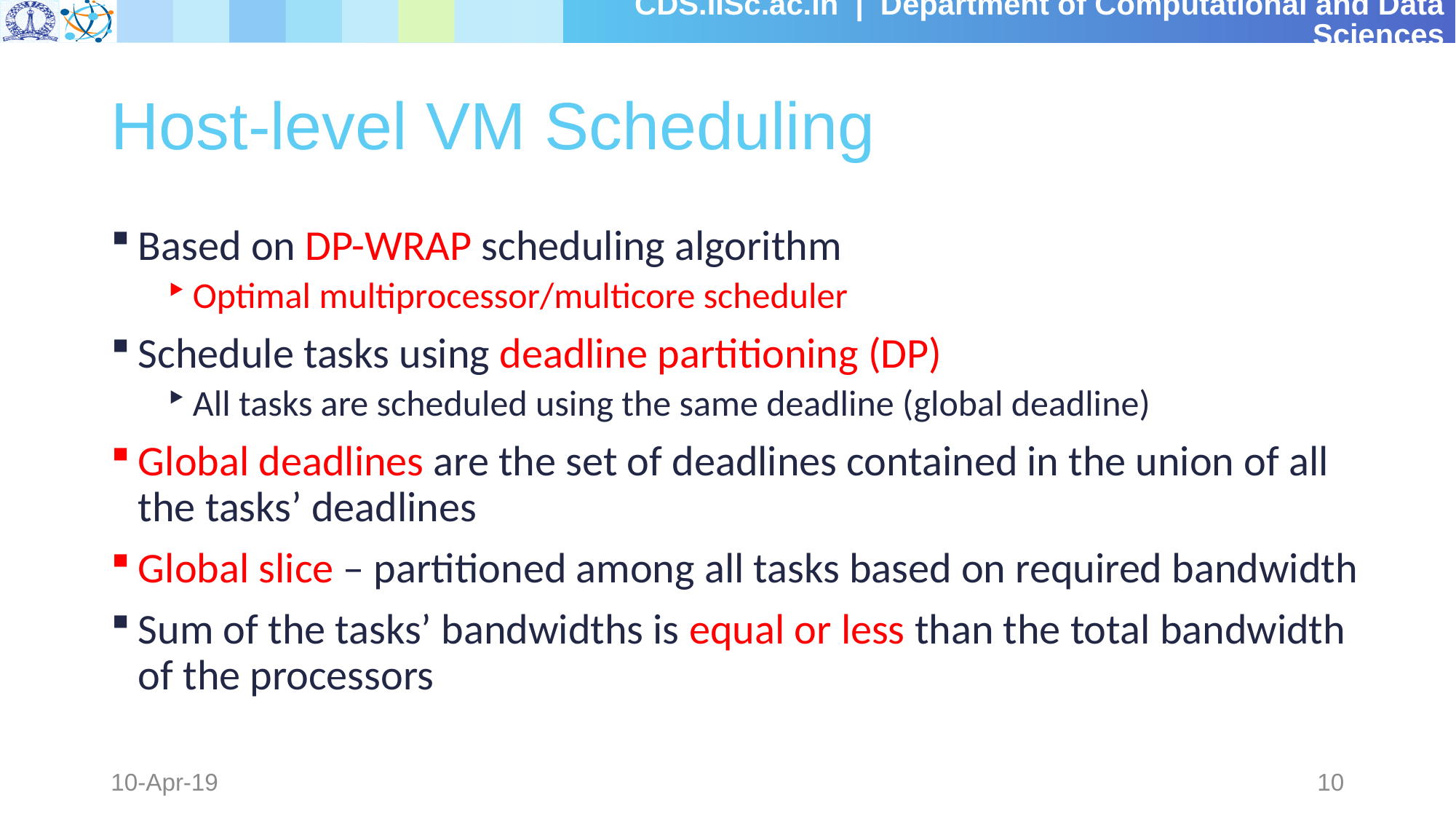

# Host-level VM Scheduling
Based on DP-WRAP scheduling algorithm
Optimal multiprocessor/multicore scheduler
Schedule tasks using deadline partitioning (DP)
All tasks are scheduled using the same deadline (global deadline)
Global deadlines are the set of deadlines contained in the union of all the tasks’ deadlines
Global slice – partitioned among all tasks based on required bandwidth
Sum of the tasks’ bandwidths is equal or less than the total bandwidth of the processors
10-Apr-19

10